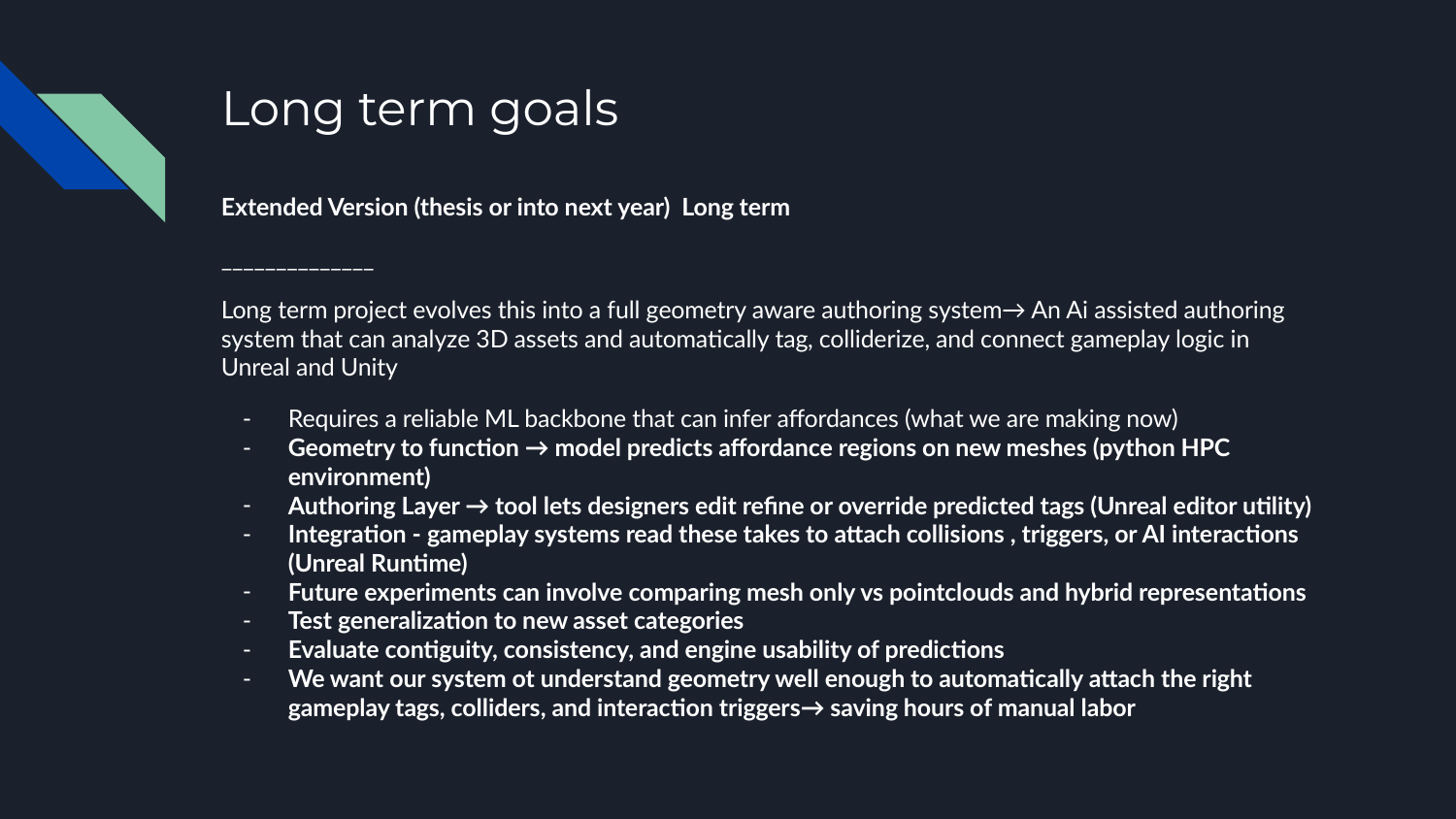

# Long term goals
Extended Version (thesis or into next year)  Long term
______________
Long term project evolves this into a full geometry aware authoring system→ An Ai assisted authoring system that can analyze 3D assets and automatically tag, colliderize, and connect gameplay logic in Unreal and Unity
Requires a reliable ML backbone that can infer affordances (what we are making now)
Geometry to function → model predicts affordance regions on new meshes (python HPC environment)
Authoring Layer → tool lets designers edit refine or override predicted tags (Unreal editor utility)
Integration - gameplay systems read these takes to attach collisions , triggers, or AI interactions (Unreal Runtime)
Future experiments can involve comparing mesh only vs pointclouds and hybrid representations
Test generalization to new asset categories
Evaluate contiguity, consistency, and engine usability of predictions
We want our system ot understand geometry well enough to automatically attach the right gameplay tags, colliders, and interaction triggers→ saving hours of manual labor